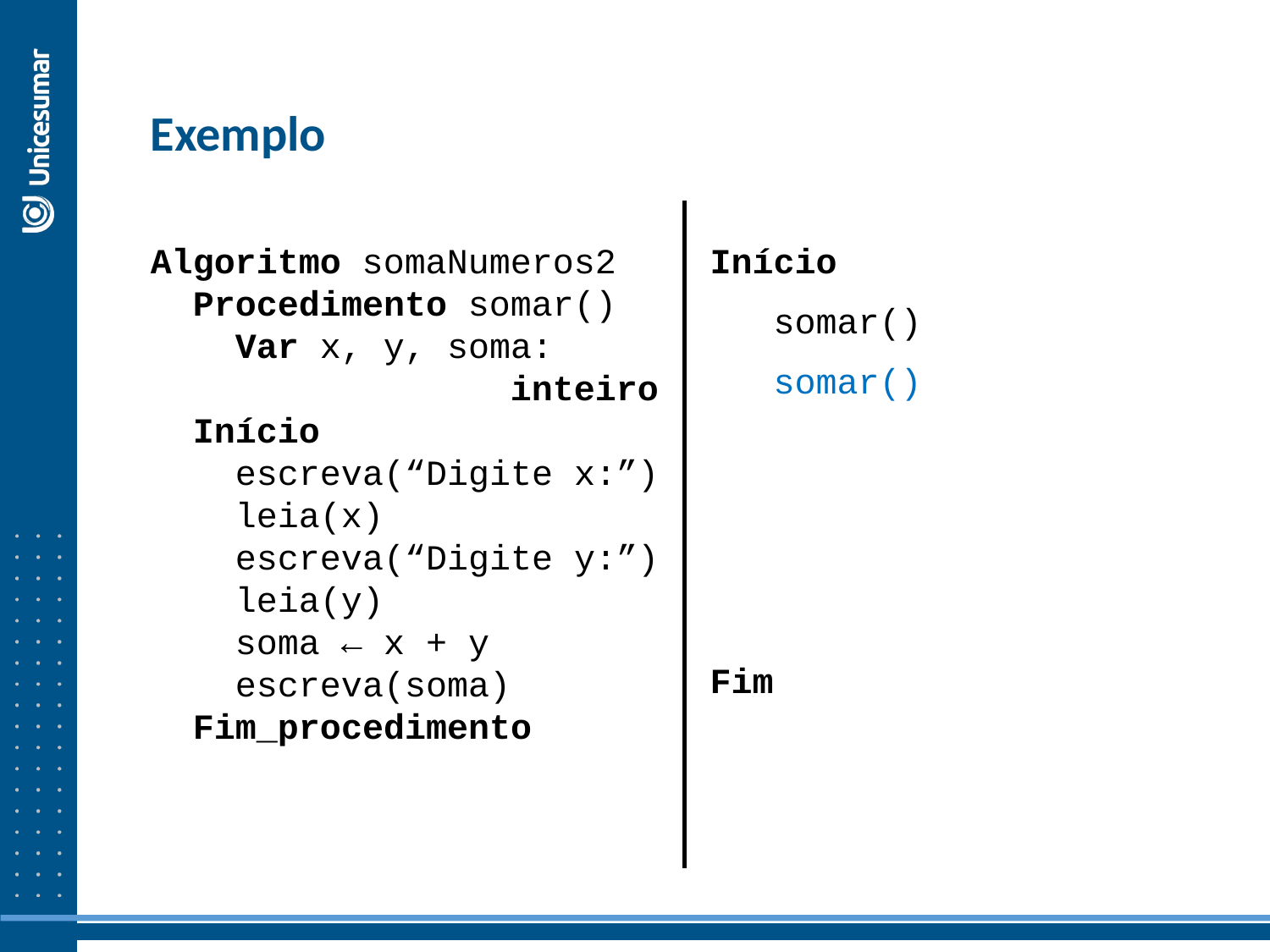

Exemplo
Início
   somar()
   somar()

Fim
Algoritmo somaNumeros2
  Procedimento somar()
    Var x, y, soma:
                 inteiro
  Início
    escreva(“Digite x:”)
    leia(x)
    escreva(“Digite y:”)
    leia(y)
    soma ← x + y
    escreva(soma)
  Fim_procedimento